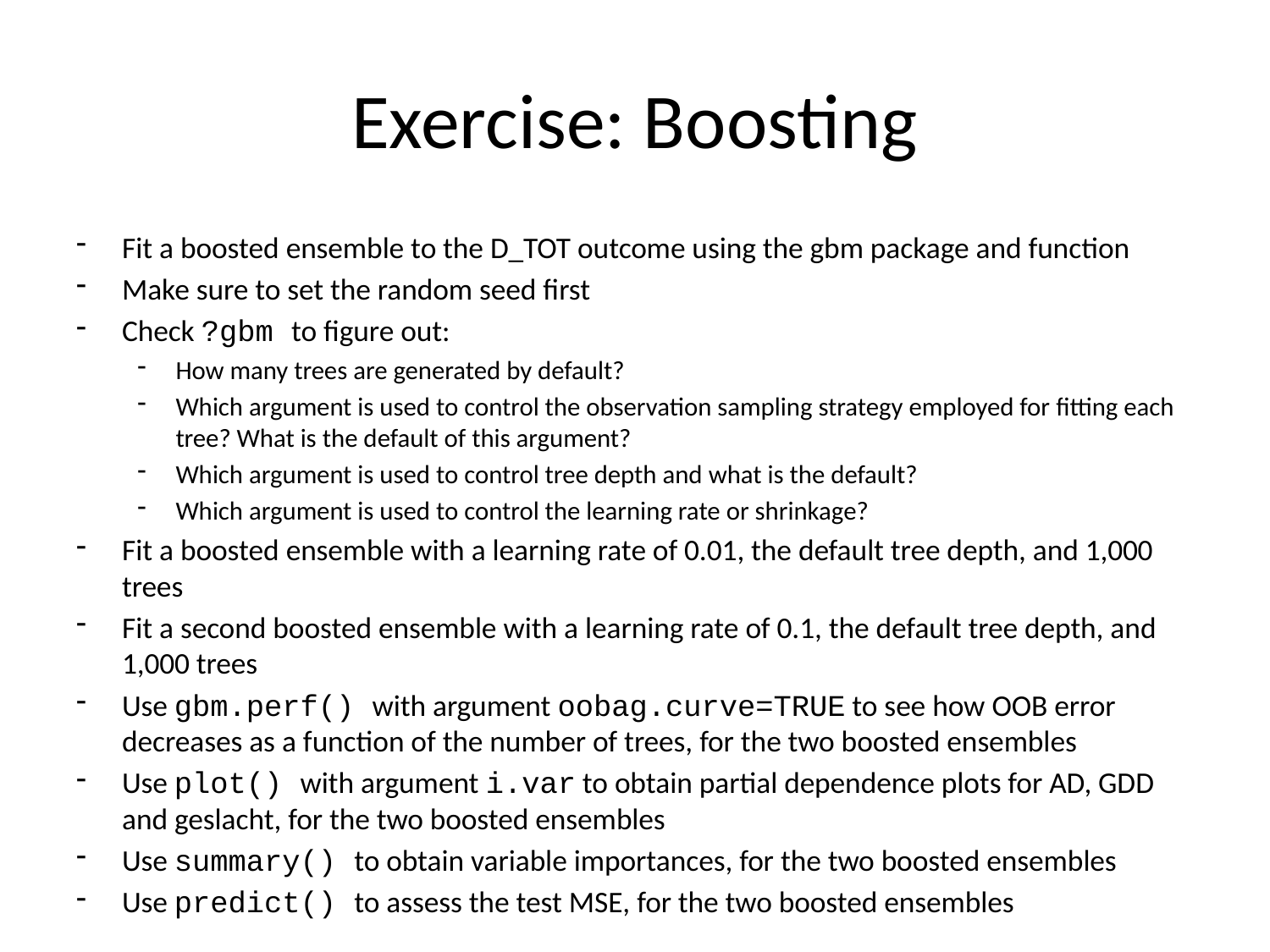

# Exercise: Boosting
Fit a boosted ensemble to the D_TOT outcome using the gbm package and function
Make sure to set the random seed first
Check ?gbm to figure out:
How many trees are generated by default?
Which argument is used to control the observation sampling strategy employed for fitting each tree? What is the default of this argument?
Which argument is used to control tree depth and what is the default?
Which argument is used to control the learning rate or shrinkage?
Fit a boosted ensemble with a learning rate of 0.01, the default tree depth, and 1,000 trees
Fit a second boosted ensemble with a learning rate of 0.1, the default tree depth, and 1,000 trees
Use gbm.perf() with argument oobag.curve=TRUE to see how OOB error decreases as a function of the number of trees, for the two boosted ensembles
Use plot() with argument i.var to obtain partial dependence plots for AD, GDD and geslacht, for the two boosted ensembles
Use summary() to obtain variable importances, for the two boosted ensembles
Use predict() to assess the test MSE, for the two boosted ensembles